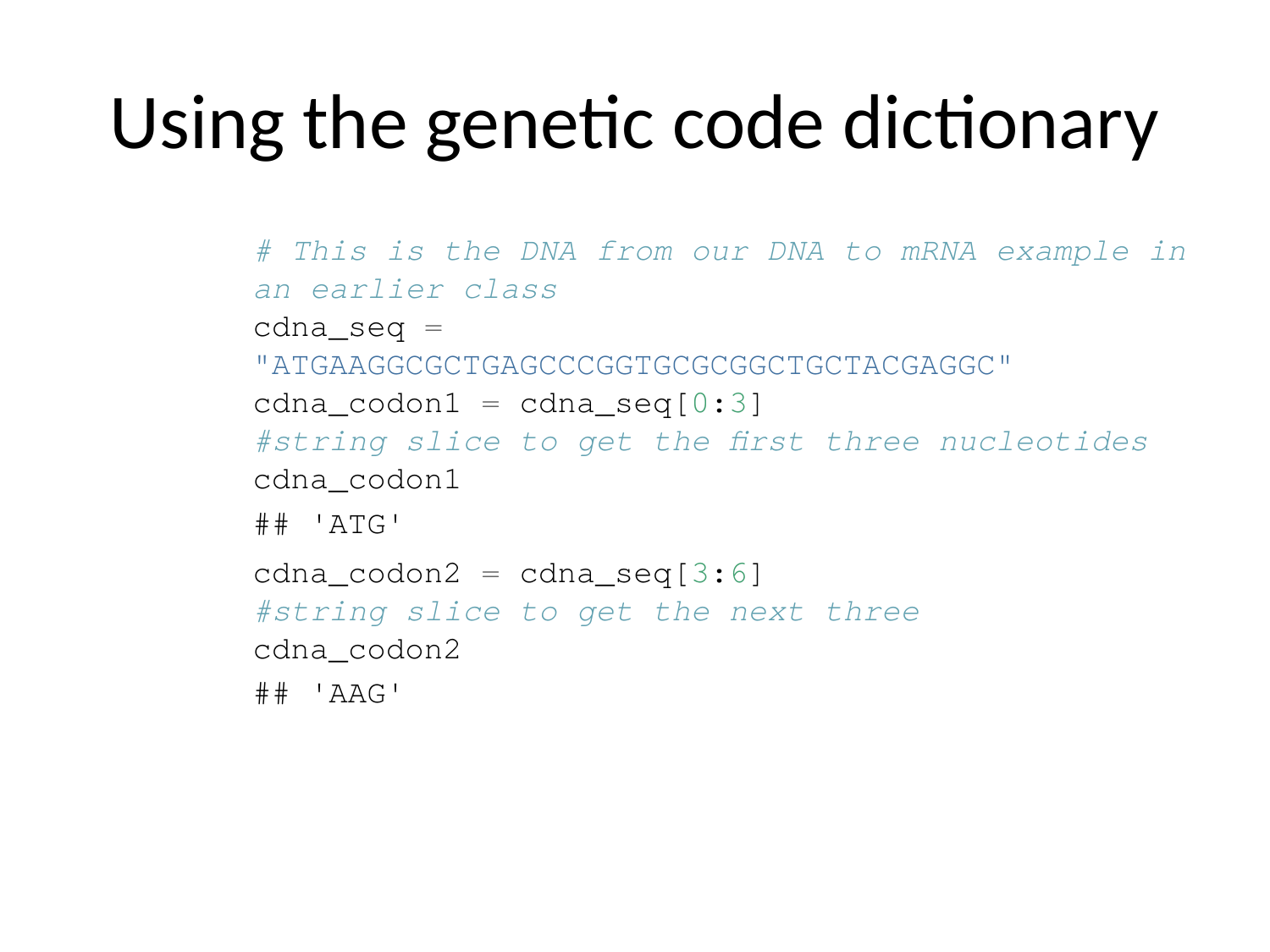

# Using the genetic code dictionary
# This is the DNA from our DNA to mRNA example in an earlier class cdna_seq = "ATGAAGGCGCTGAGCCCGGTGCGCGGCTGCTACGAGGC" cdna_codon1 = cdna_seq[0:3] #string slice to get the first three nucleotides cdna_codon1
## 'ATG'
cdna_codon2 = cdna_seq[3:6]
#string slice to get the next three
cdna_codon2
## 'AAG'